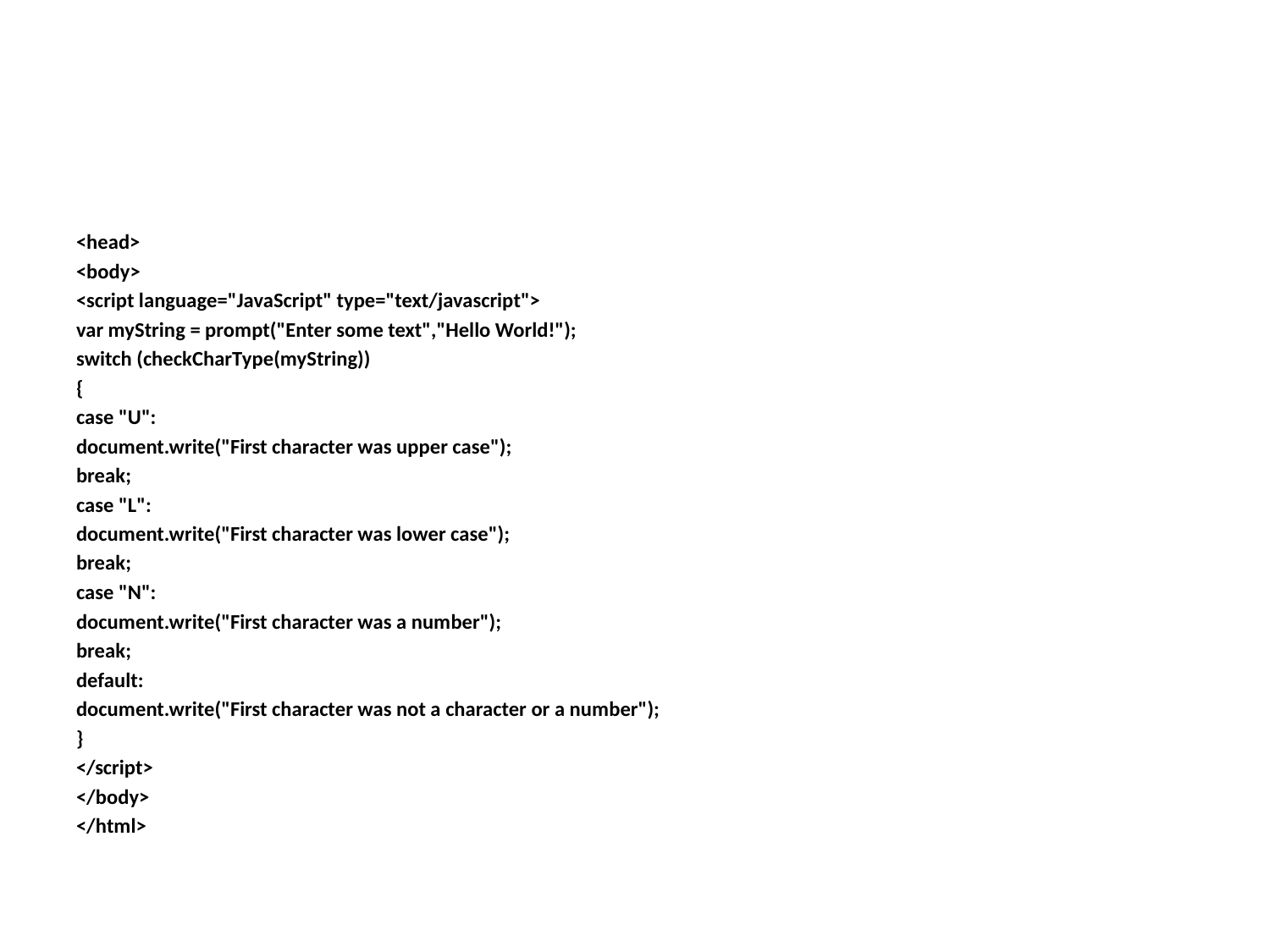

#
<head>
<body>
<script language="JavaScript" type="text/javascript">
var myString = prompt("Enter some text","Hello World!");
switch (checkCharType(myString))
{
case "U":
document.write("First character was upper case");
break;
case "L":
document.write("First character was lower case");
break;
case "N":
document.write("First character was a number");
break;
default:
document.write("First character was not a character or a number");
}
</script>
</body>
</html>